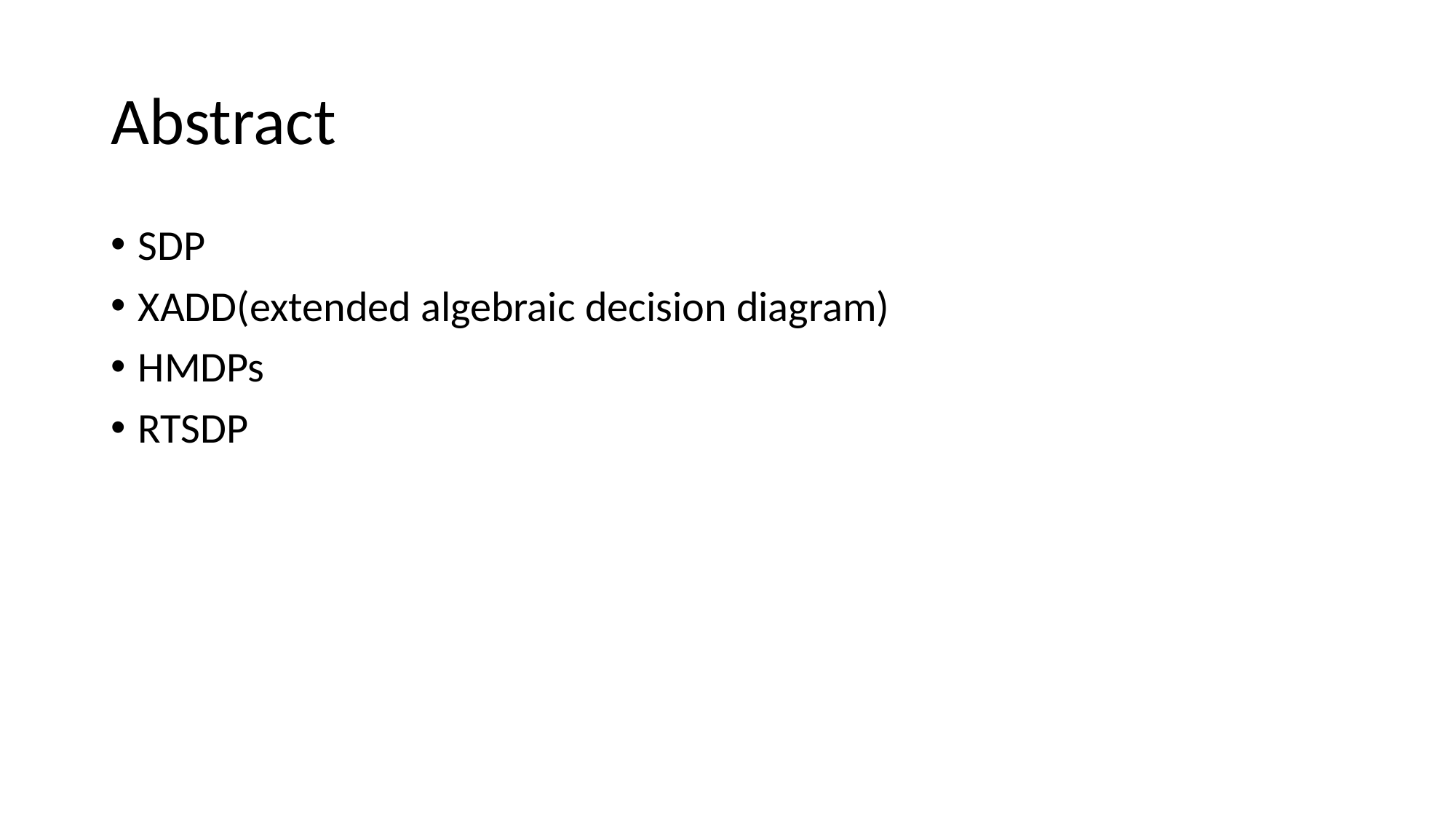

# Abstract
SDP
XADD(extended algebraic decision diagram)
HMDPs
RTSDP